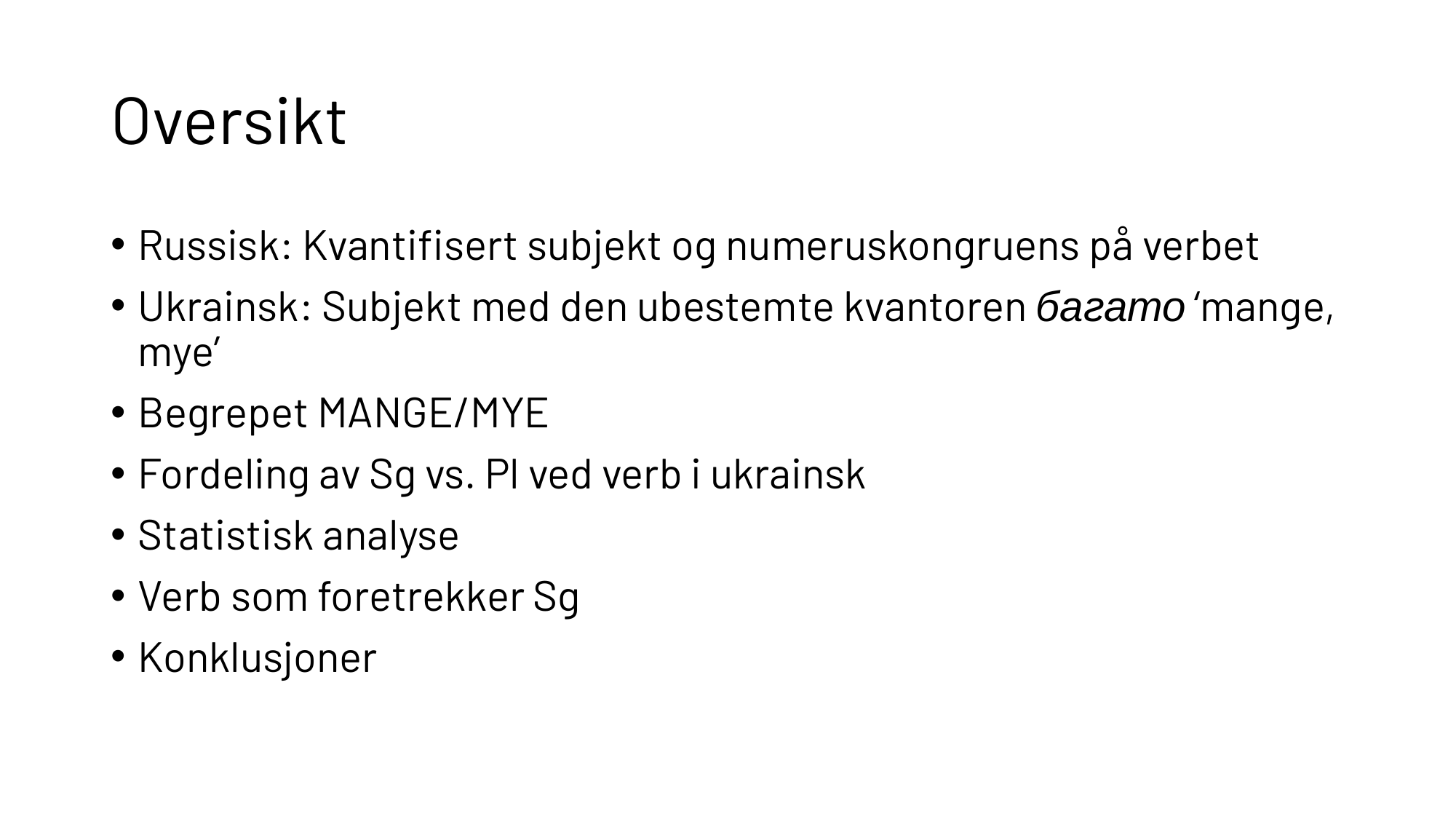

# Oversikt
Russisk: Kvantifisert subjekt og numeruskongruens på verbet
Ukrainsk: Subjekt med den ubestemte kvantoren багато ‘mange, mye’
Begrepet MANGE/MYE
Fordeling av Sg vs. Pl ved verb i ukrainsk
Statistisk analyse
Verb som foretrekker Sg
Konklusjoner